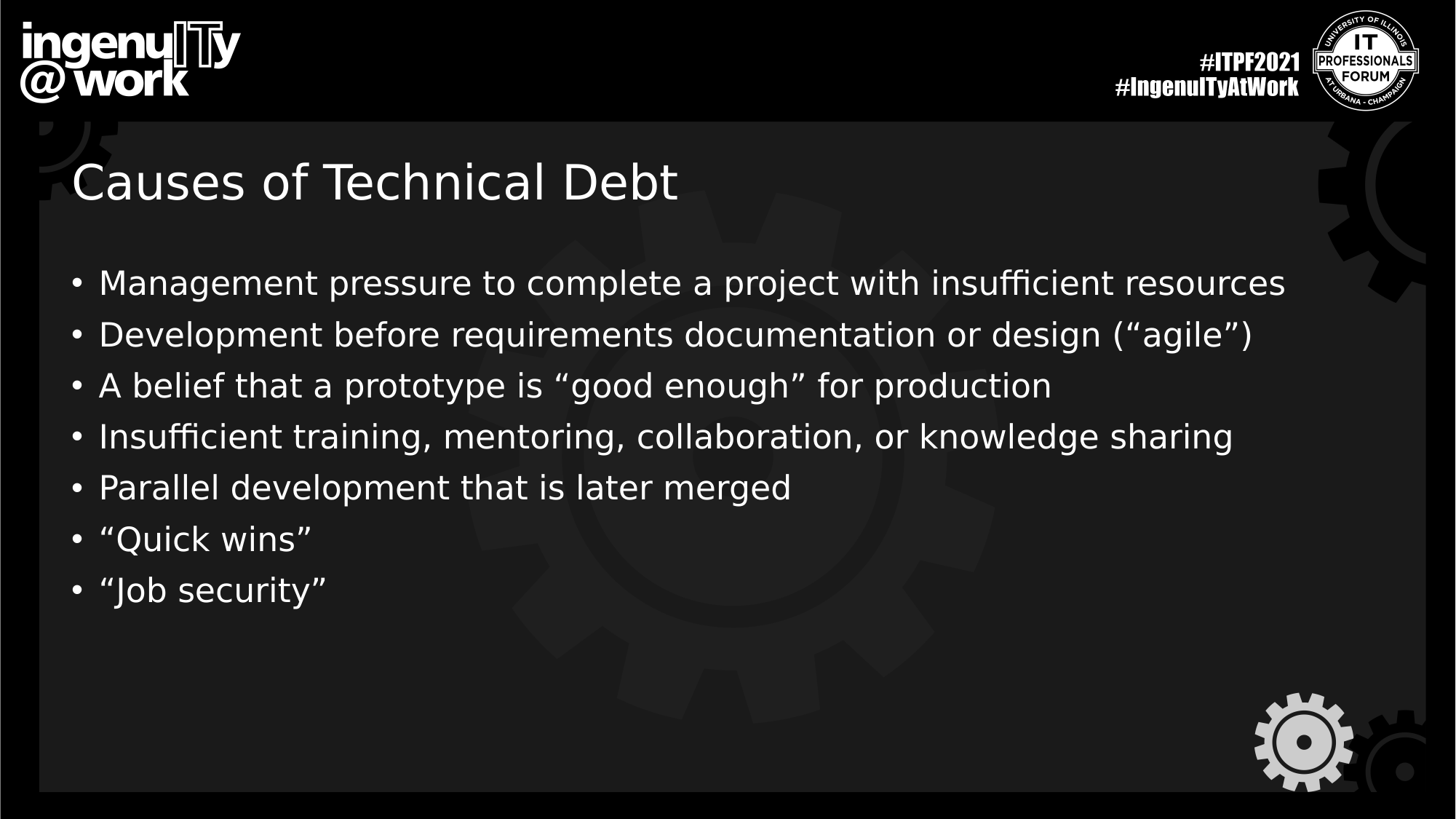

# Causes of Technical Debt
Management pressure to complete a project with insufficient resources
Development before requirements documentation or design (“agile”)
A belief that a prototype is “good enough” for production
Insufficient training, mentoring, collaboration, or knowledge sharing
Parallel development that is later merged
“Quick wins”
“Job security”